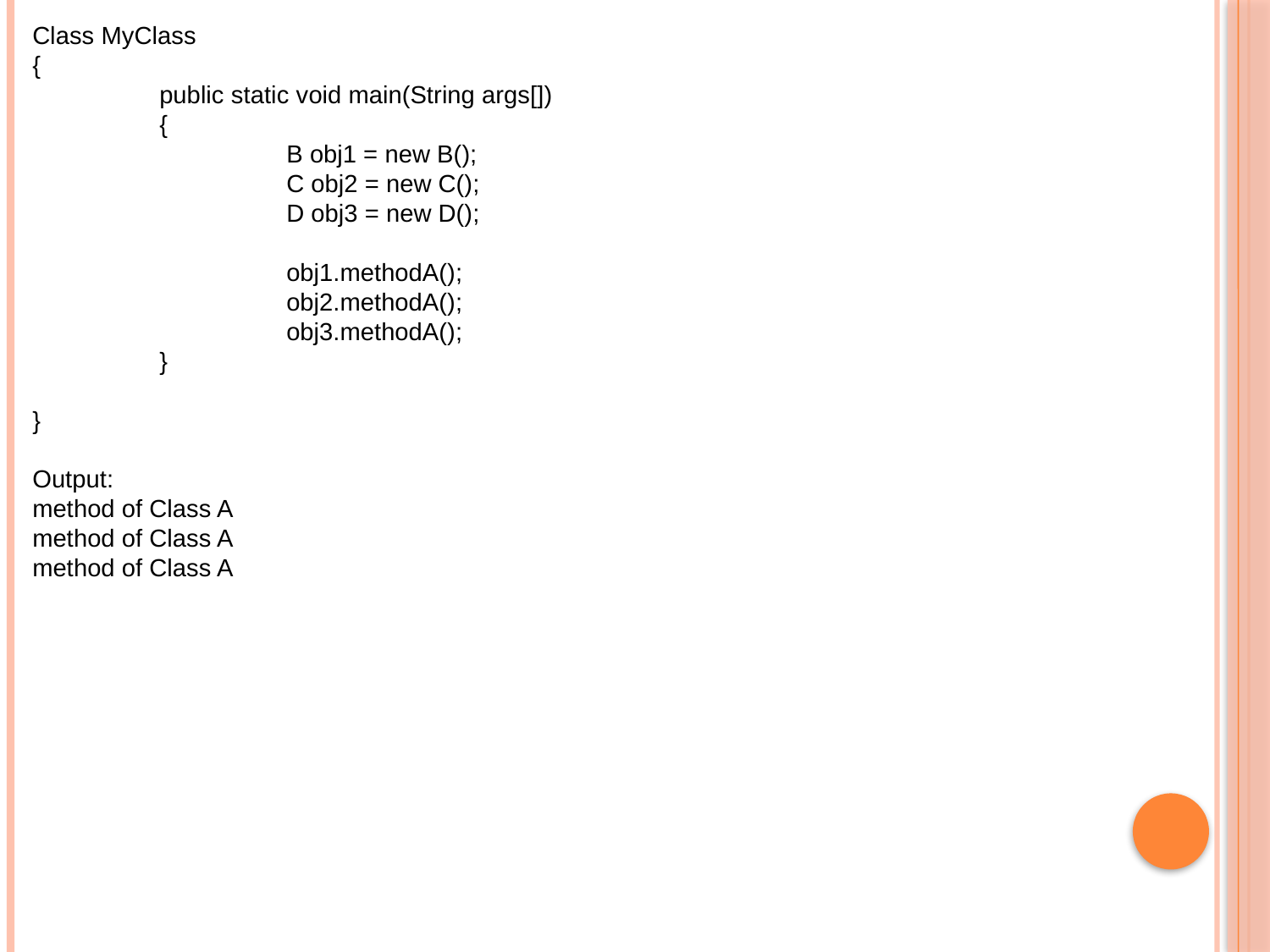

Class MyClass
{
	public static void main(String args[])
	{
		B obj1 = new B();
		C obj2 = new C();
		D obj3 = new D();

		obj1.methodA();
		obj2.methodA();
		obj3.methodA();
	}

}

Output:
method of Class A
method of Class A
method of Class A